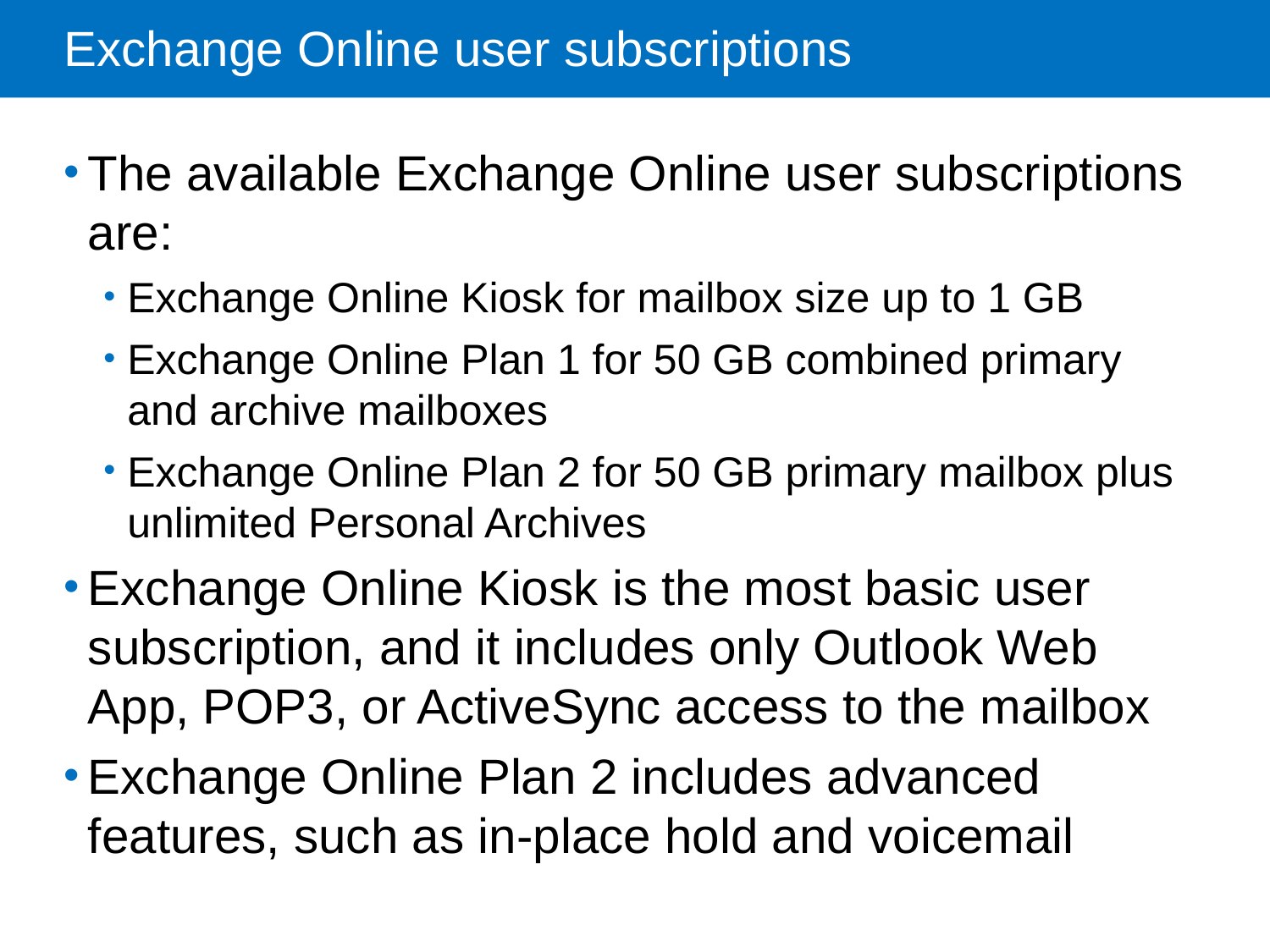

# Exchange Online user subscriptions
The available Exchange Online user subscriptions are:
Exchange Online Kiosk for mailbox size up to 1 GB
Exchange Online Plan 1 for 50 GB combined primary and archive mailboxes
Exchange Online Plan 2 for 50 GB primary mailbox plus unlimited Personal Archives
Exchange Online Kiosk is the most basic user subscription, and it includes only Outlook Web App, POP3, or ActiveSync access to the mailbox
Exchange Online Plan 2 includes advanced features, such as in-place hold and voicemail